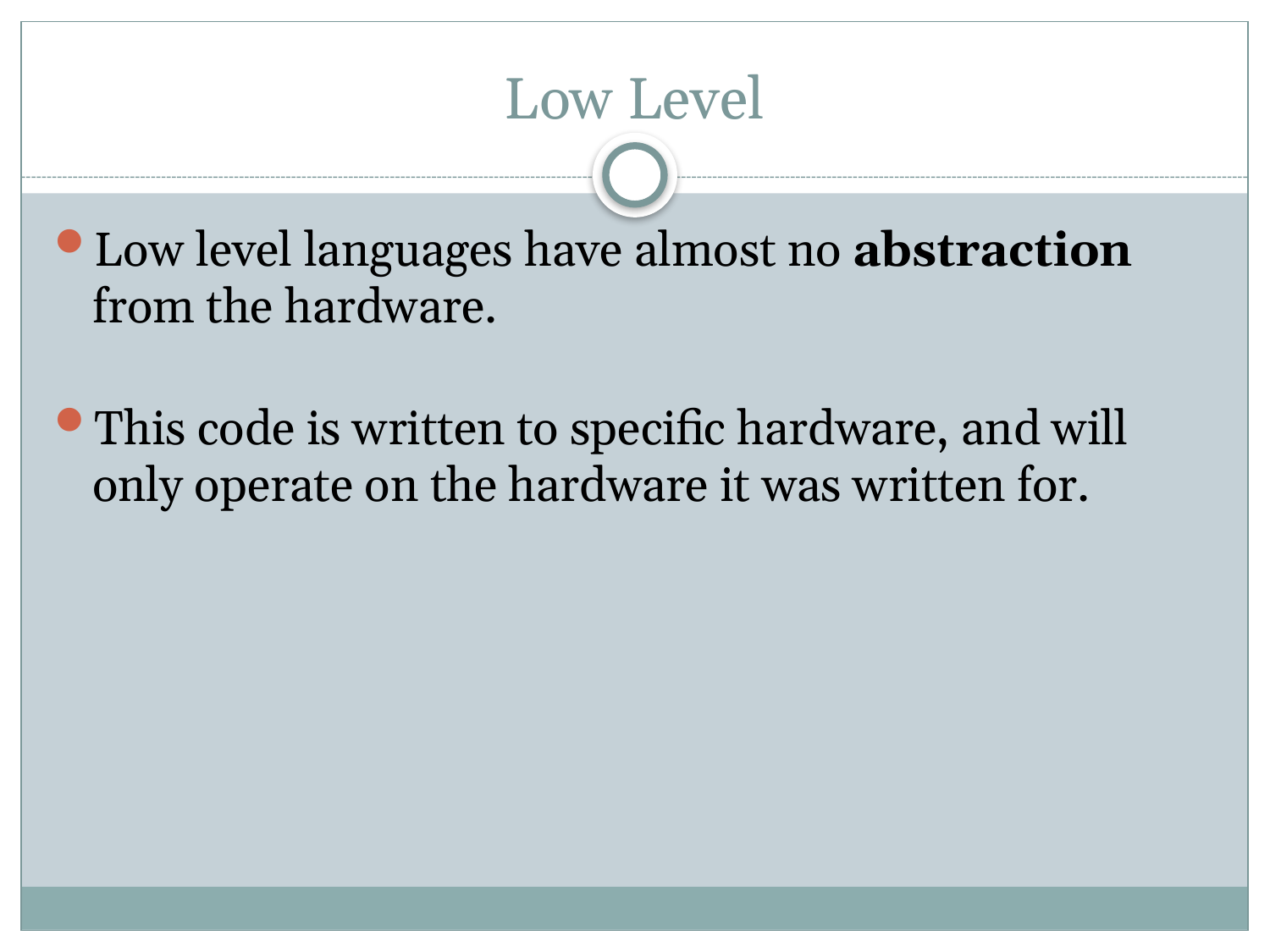

# Low Level
Low level languages have almost no abstraction from the hardware.

This code is written to specific hardware, and will only operate on the hardware it was written for.